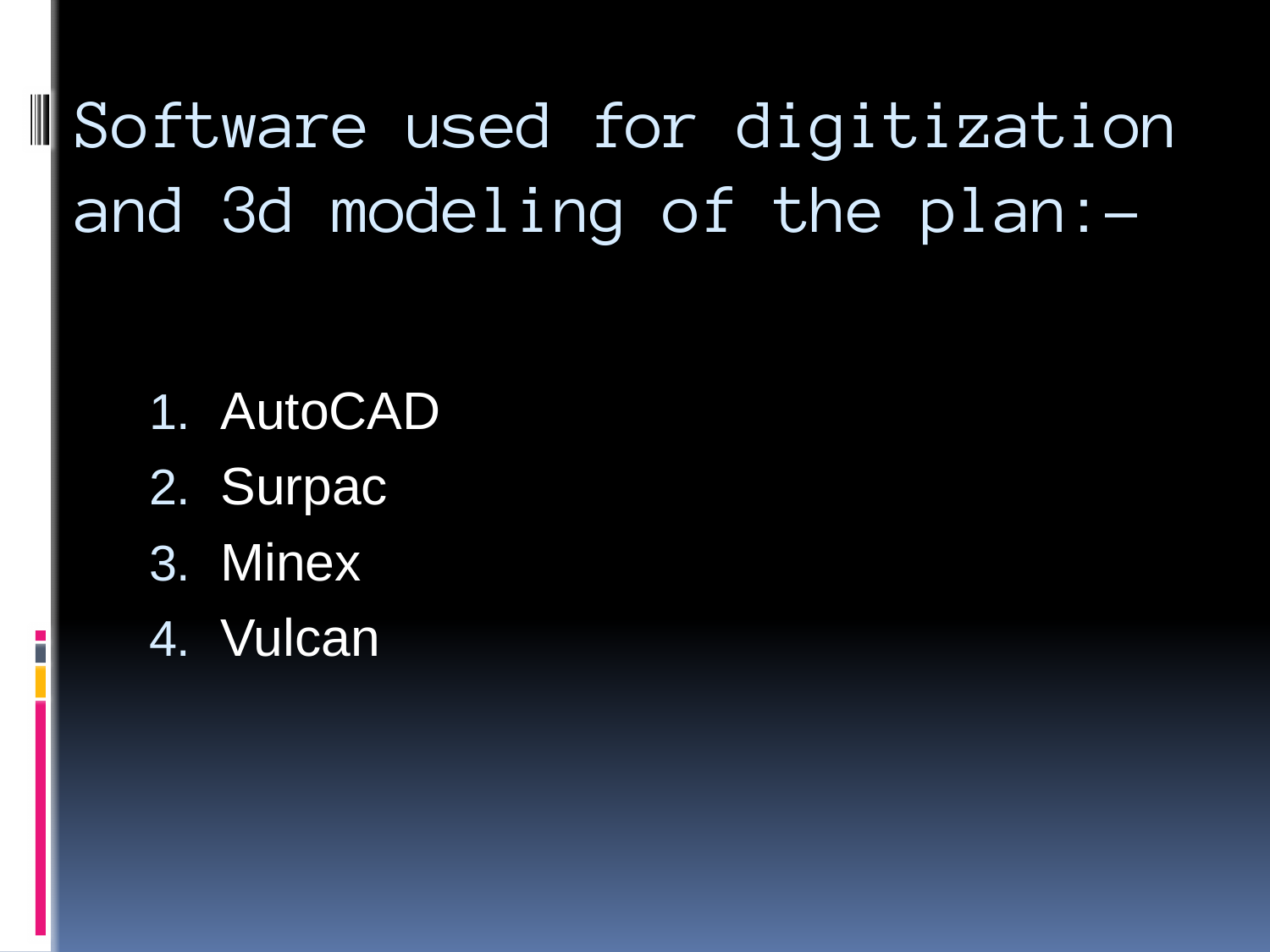

# Software used for digitization and 3d modeling of the plan:-
AutoCAD
Surpac
Minex
Vulcan